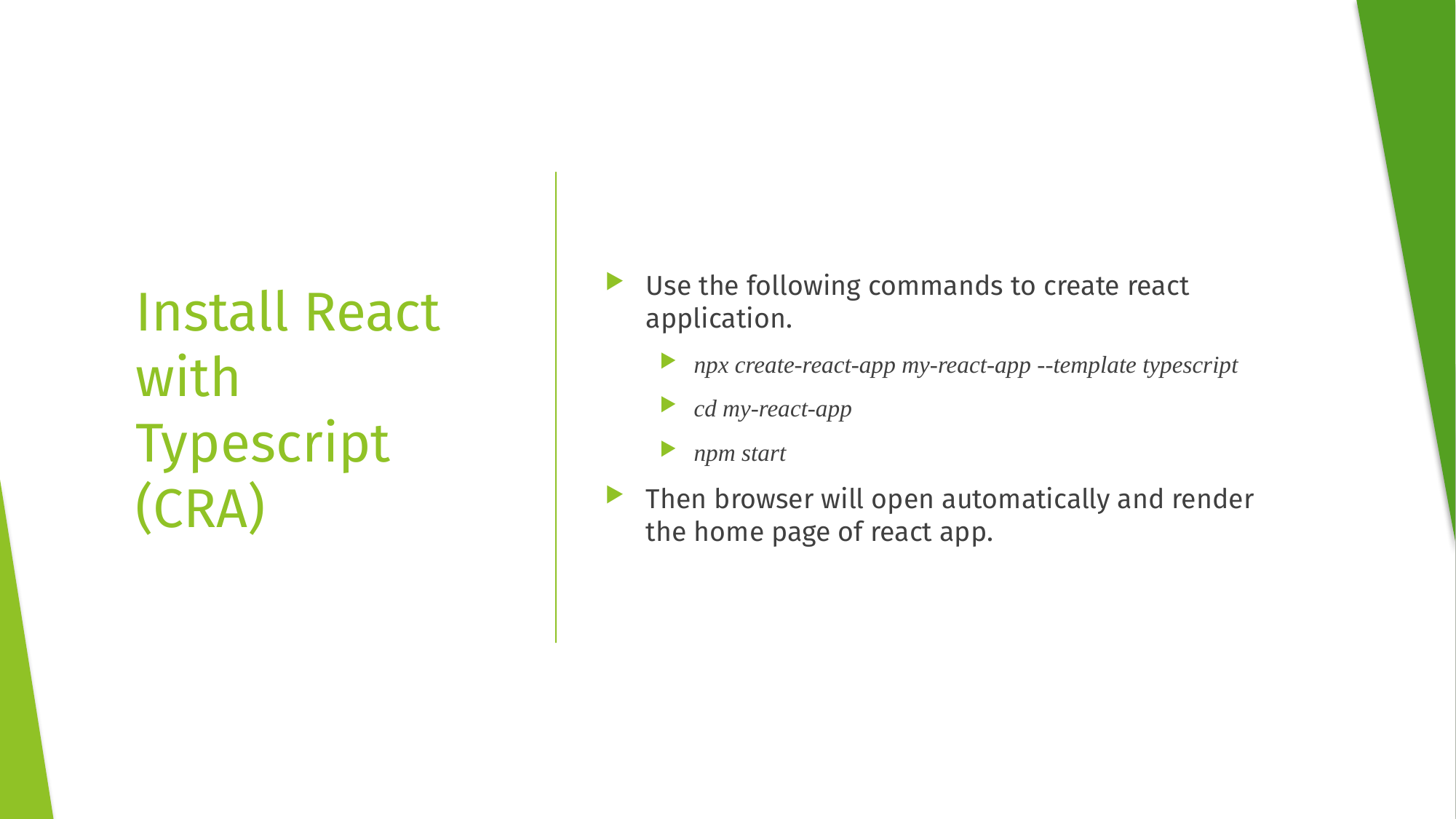

Use the following commands to create react application.
npx create-react-app my-react-app --template typescript
cd my-react-app
npm start
Then browser will open automatically and render the home page of react app.
# Install React with Typescript (CRA)